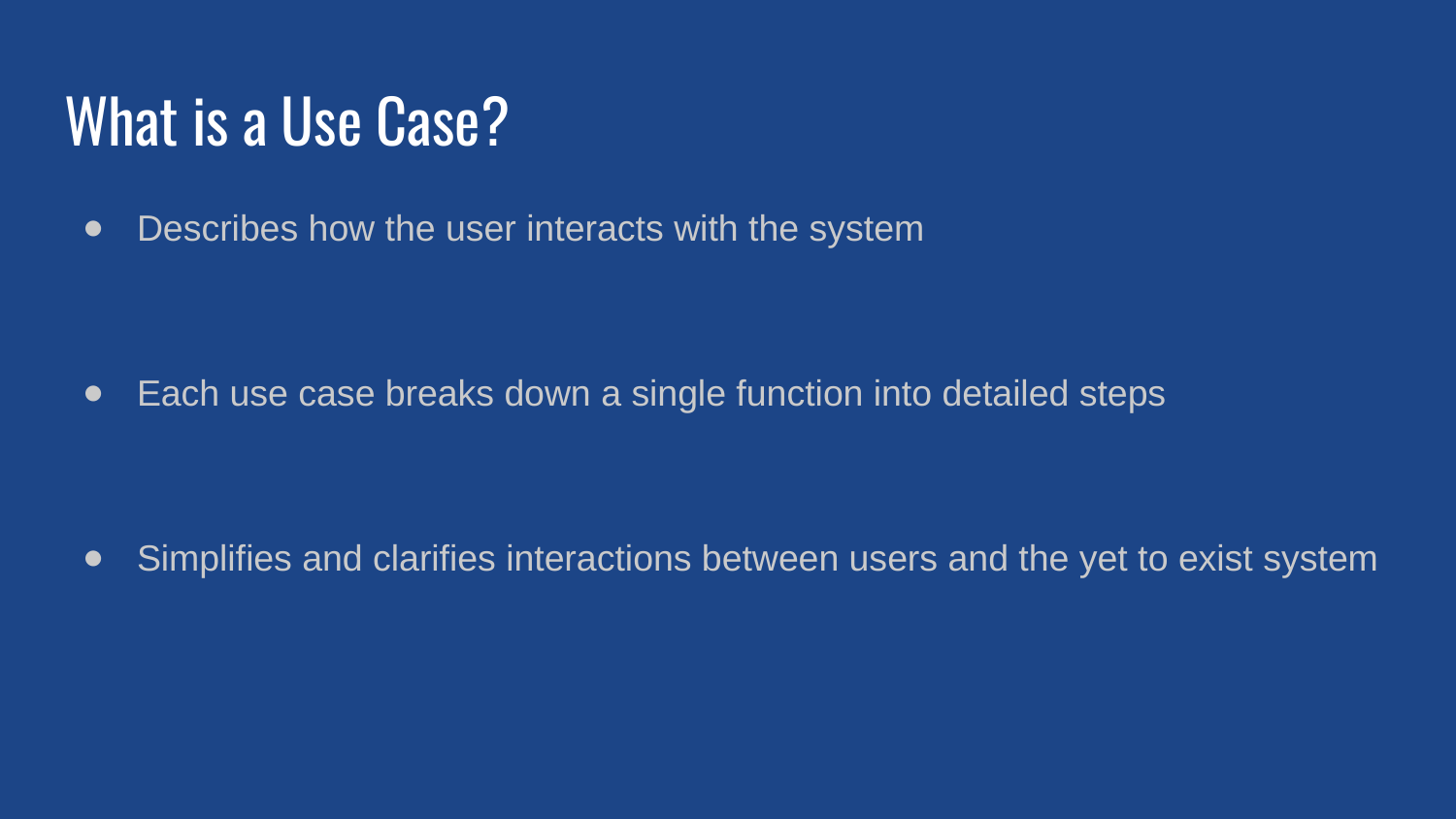

# What is a Use Case?
Describes how the user interacts with the system

Each use case breaks down a single function into detailed steps

Simplifies and clarifies interactions between users and the yet to exist system